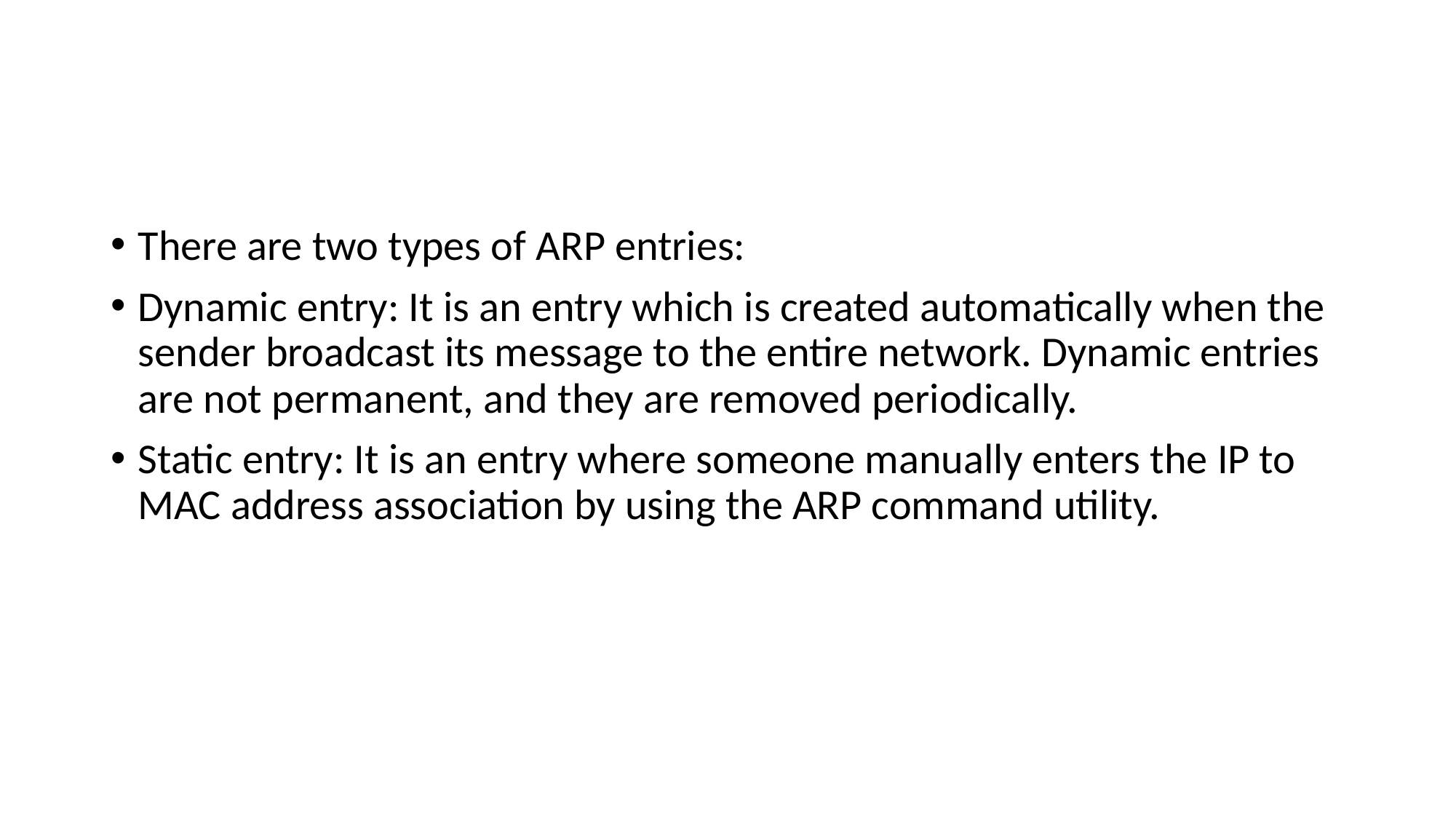

#
There are two types of ARP entries:
Dynamic entry: It is an entry which is created automatically when the sender broadcast its message to the entire network. Dynamic entries are not permanent, and they are removed periodically.
Static entry: It is an entry where someone manually enters the IP to MAC address association by using the ARP command utility.